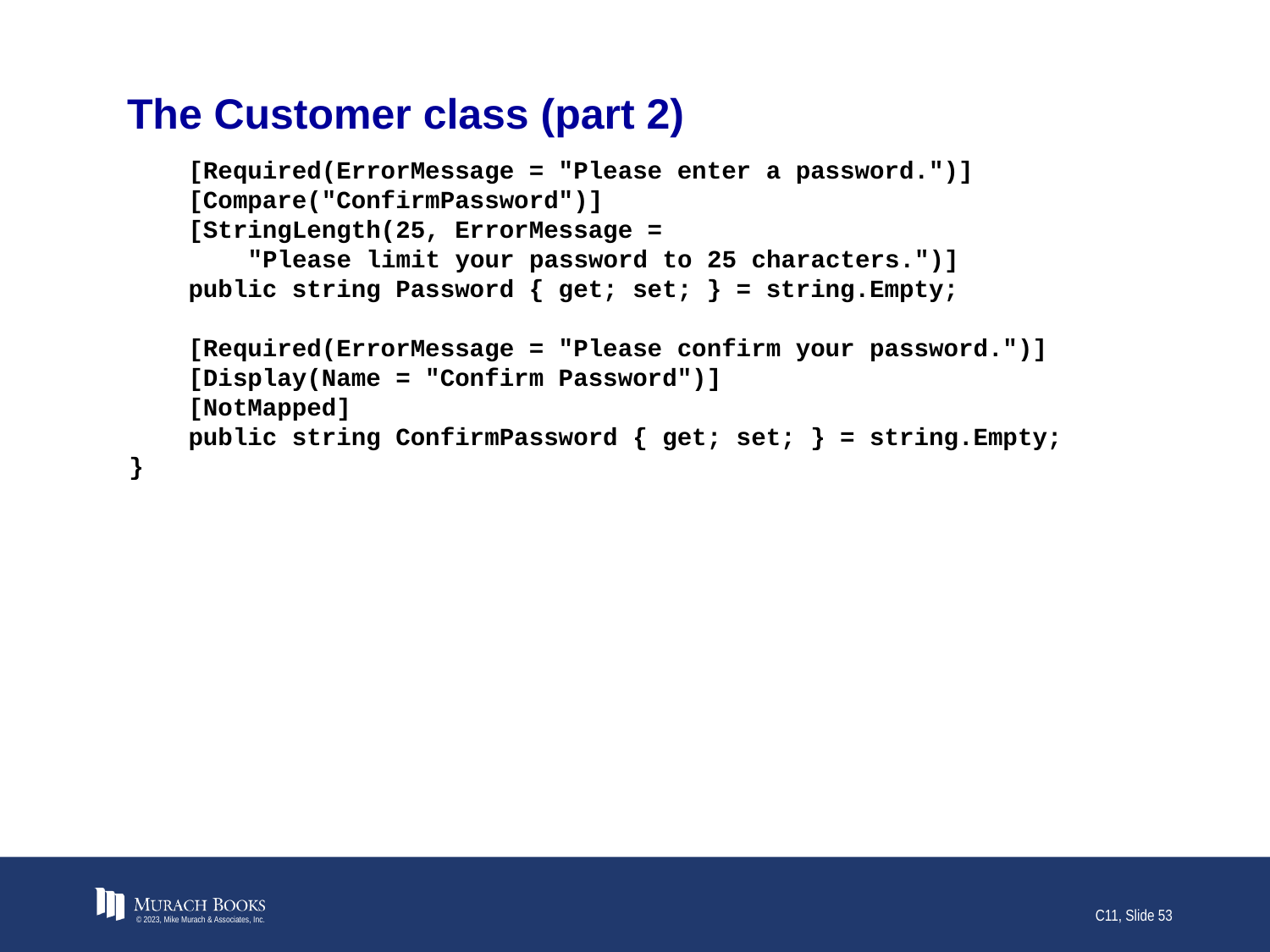

# The Customer class (part 2)
    [Required(ErrorMessage = "Please enter a password.")]
    [Compare("ConfirmPassword")]
    [StringLength(25, ErrorMessage =
        "Please limit your password to 25 characters.")]
    public string Password { get; set; } = string.Empty;

    [Required(ErrorMessage = "Please confirm your password.")]
    [Display(Name = "Confirm Password")]
    [NotMapped]
    public string ConfirmPassword { get; set; } = string.Empty;
}
© 2023, Mike Murach & Associates, Inc.

C11, Slide 53